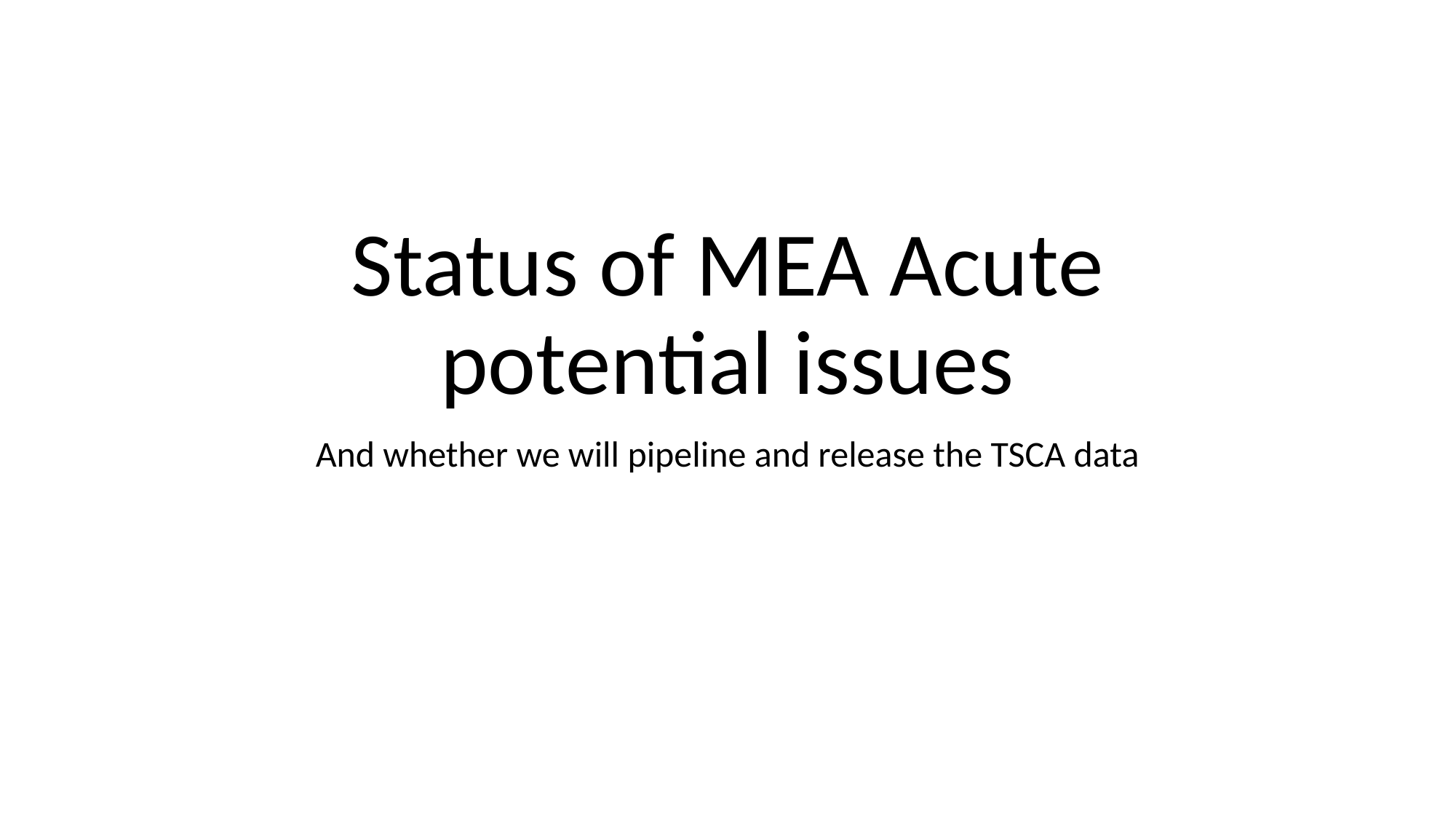

# Status of MEA Acute potential issues
And whether we will pipeline and release the TSCA data